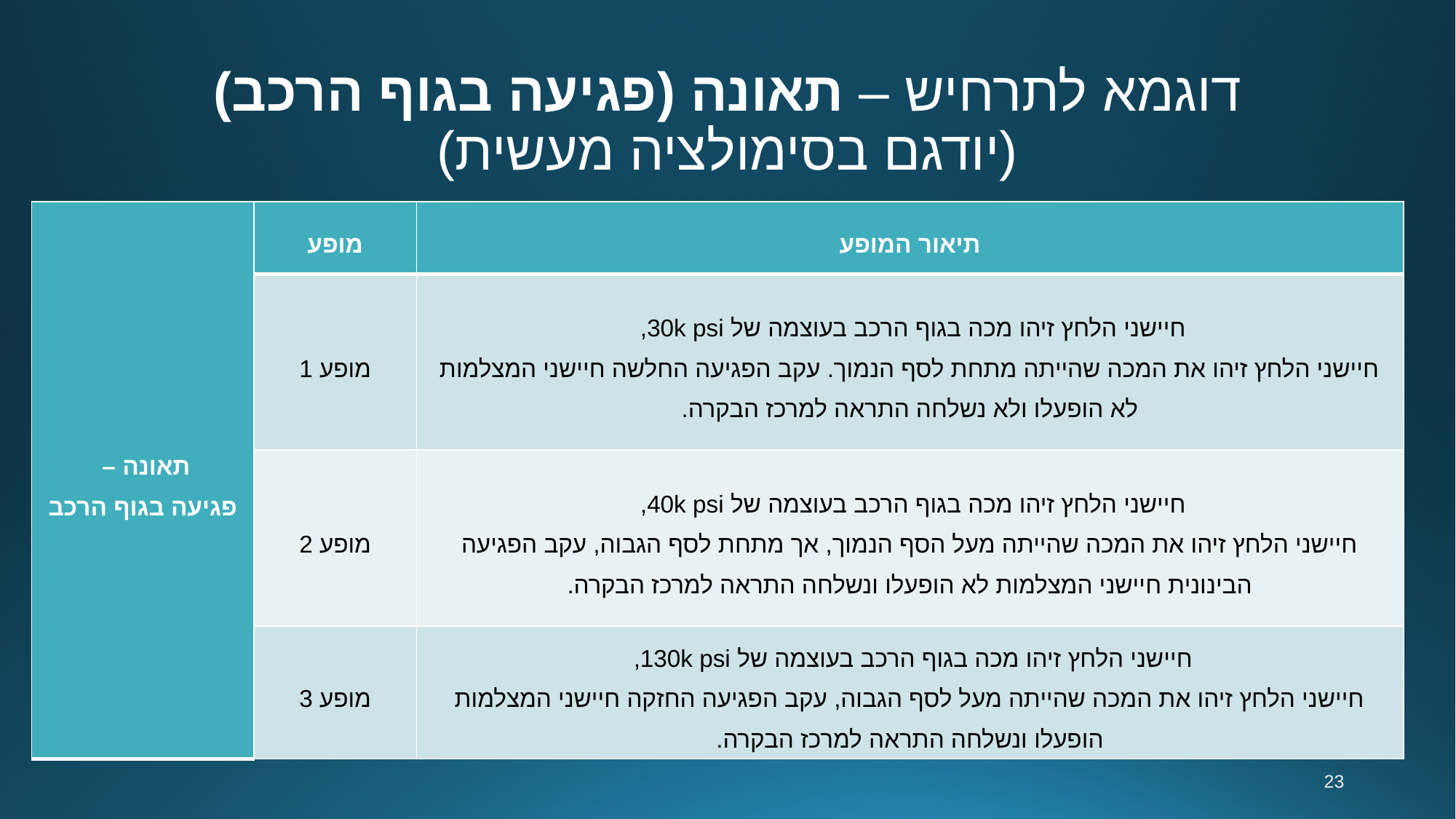

# דוגמא לתרחיש – תאונה (פגיעה בגוף הרכב) (יודגם בסימולציה מעשית)
| תאונה – פגיעה בגוף הרכב | מופע | תיאור המופע |
| --- | --- | --- |
|  | מופע 1 | חיישני הלחץ זיהו מכה בגוף הרכב בעוצמה של 30k psi, חיישני הלחץ זיהו את המכה שהייתה מתחת לסף הנמוך. עקב הפגיעה החלשה חיישני המצלמות לא הופעלו ולא נשלחה התראה למרכז הבקרה. |
|  | מופע 2 | חיישני הלחץ זיהו מכה בגוף הרכב בעוצמה של 40k psi, חיישני הלחץ זיהו את המכה שהייתה מעל הסף הנמוך, אך מתחת לסף הגבוה, עקב הפגיעה הבינונית חיישני המצלמות לא הופעלו ונשלחה התראה למרכז הבקרה. |
|  | מופע 3 | חיישני הלחץ זיהו מכה בגוף הרכב בעוצמה של 130k psi, חיישני הלחץ זיהו את המכה שהייתה מעל לסף הגבוה, עקב הפגיעה החזקה חיישני המצלמות הופעלו ונשלחה התראה למרכז הבקרה. |
23